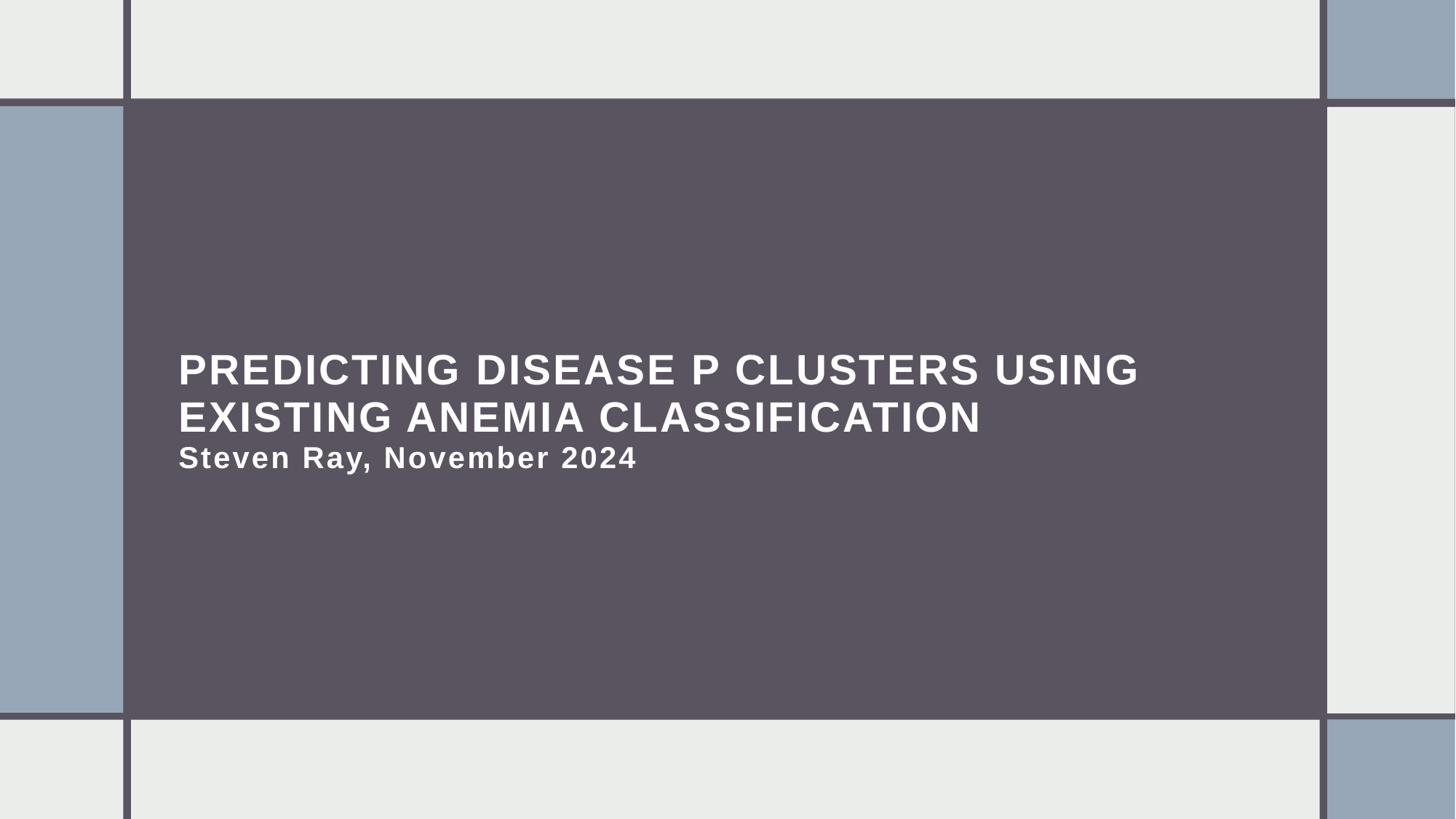

# Predicting Disease p clusters using existing anemia classification Steven Ray, November 2024